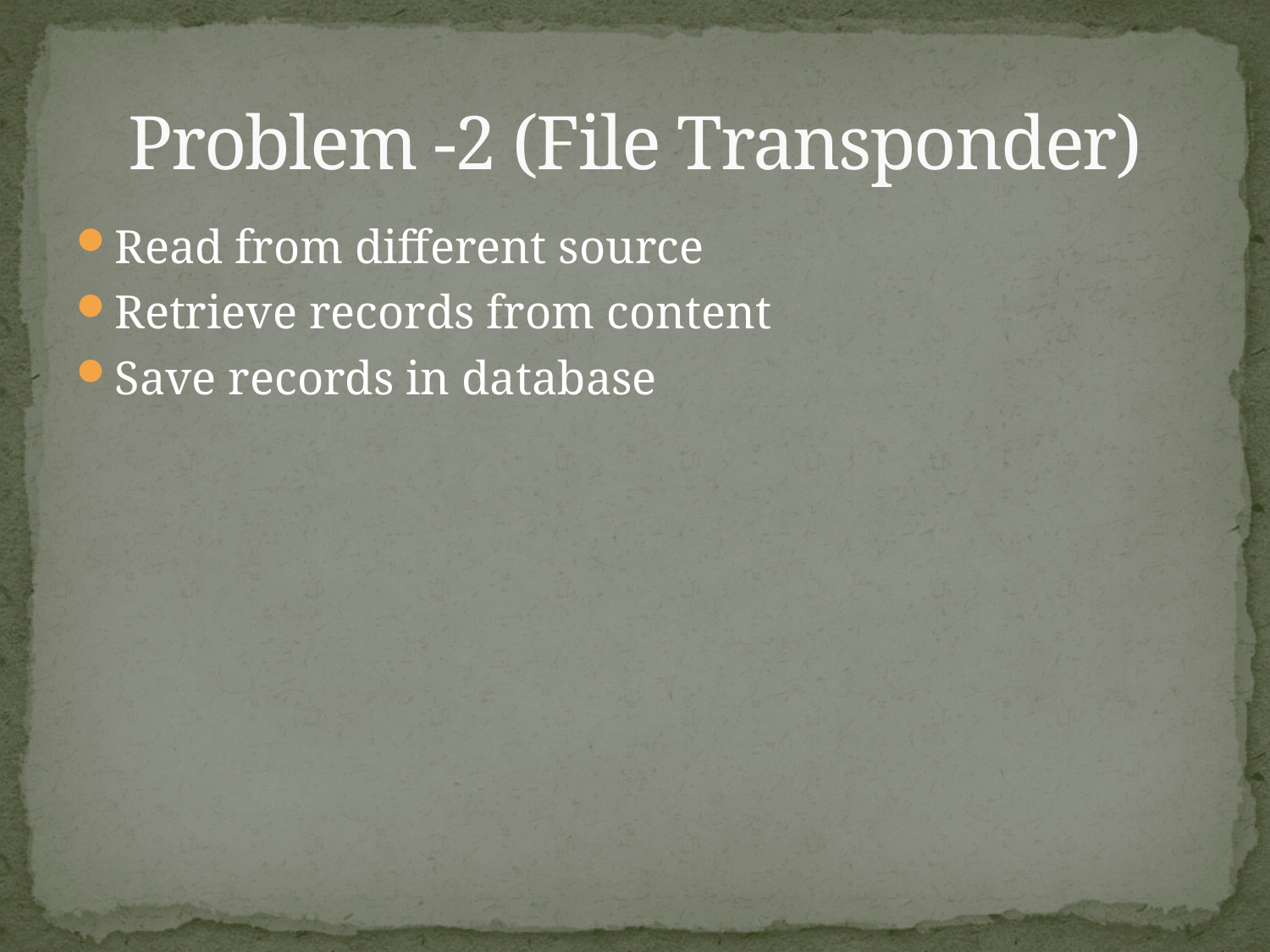

# Problem -2 (File Transponder)
Read from different source
Retrieve records from content
Save records in database